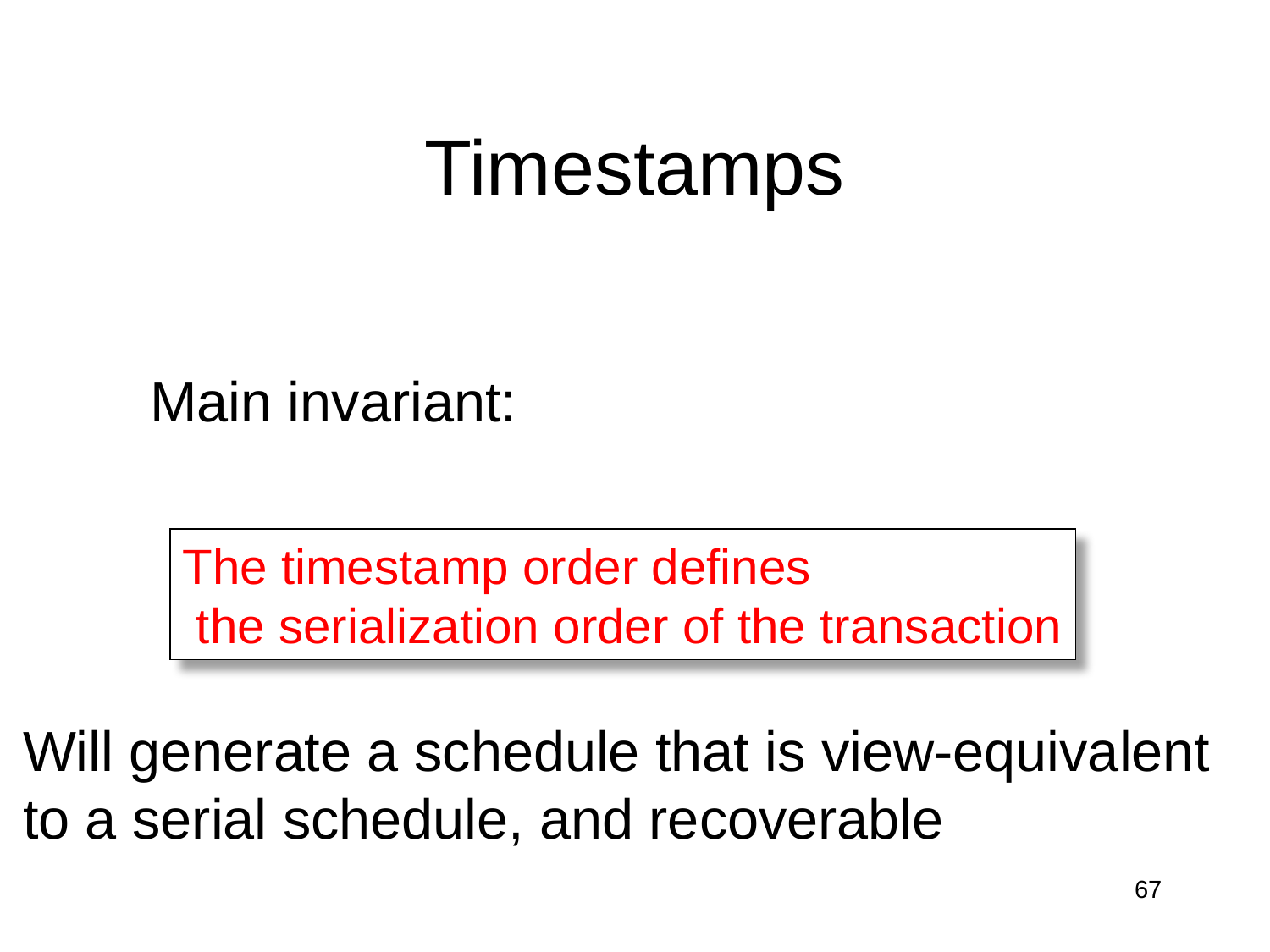

# Timestamps
Main invariant:
The timestamp order defines
 the serialization order of the transaction
Will generate a schedule that is view-equivalent
to a serial schedule, and recoverable

67